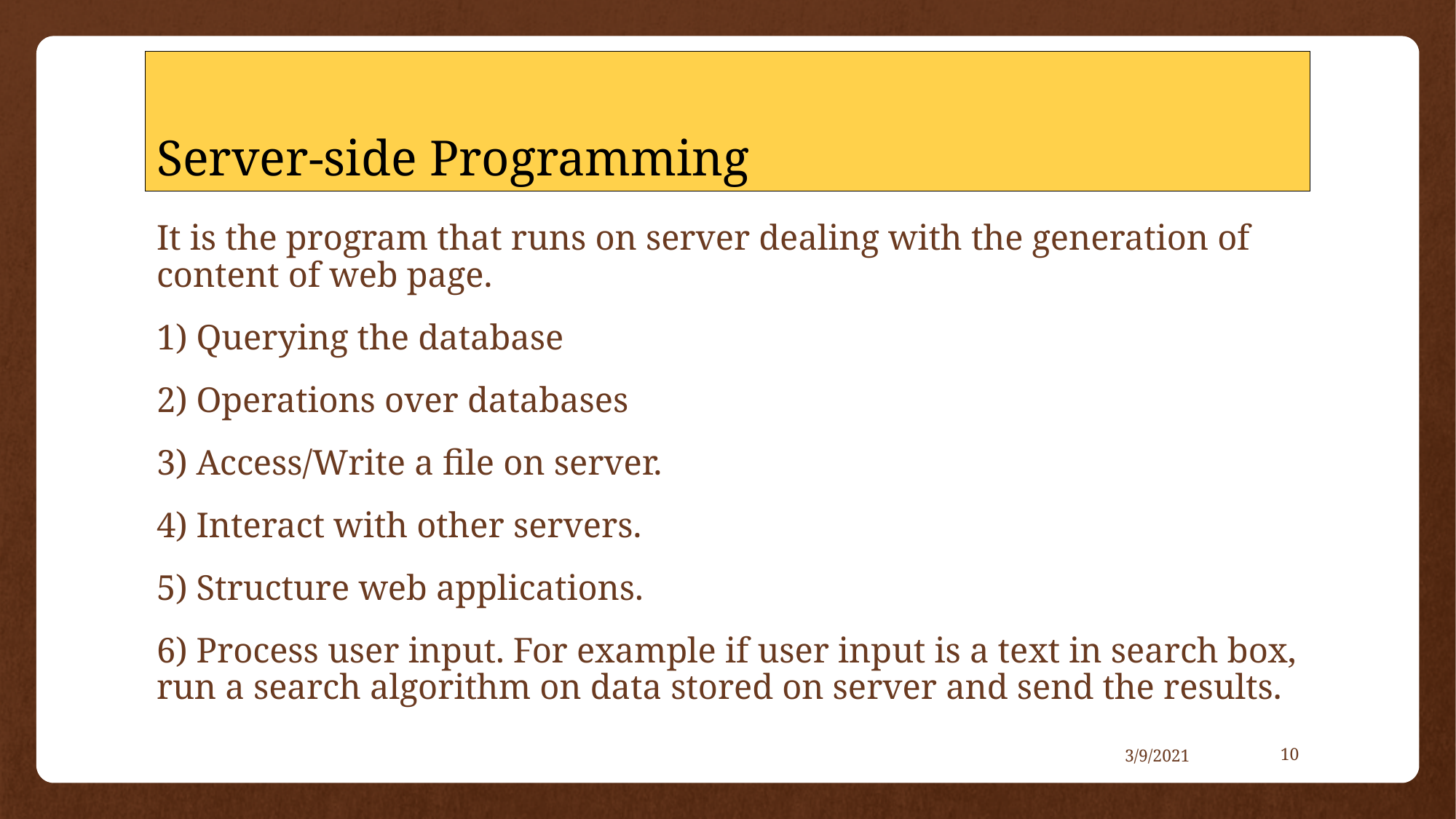

# Server-side Programming
It is the program that runs on server dealing with the generation of content of web page.
1) Querying the database
2) Operations over databases
3) Access/Write a file on server.
4) Interact with other servers.
5) Structure web applications.
6) Process user input. For example if user input is a text in search box, run a search algorithm on data stored on server and send the results.

3/9/2021
10